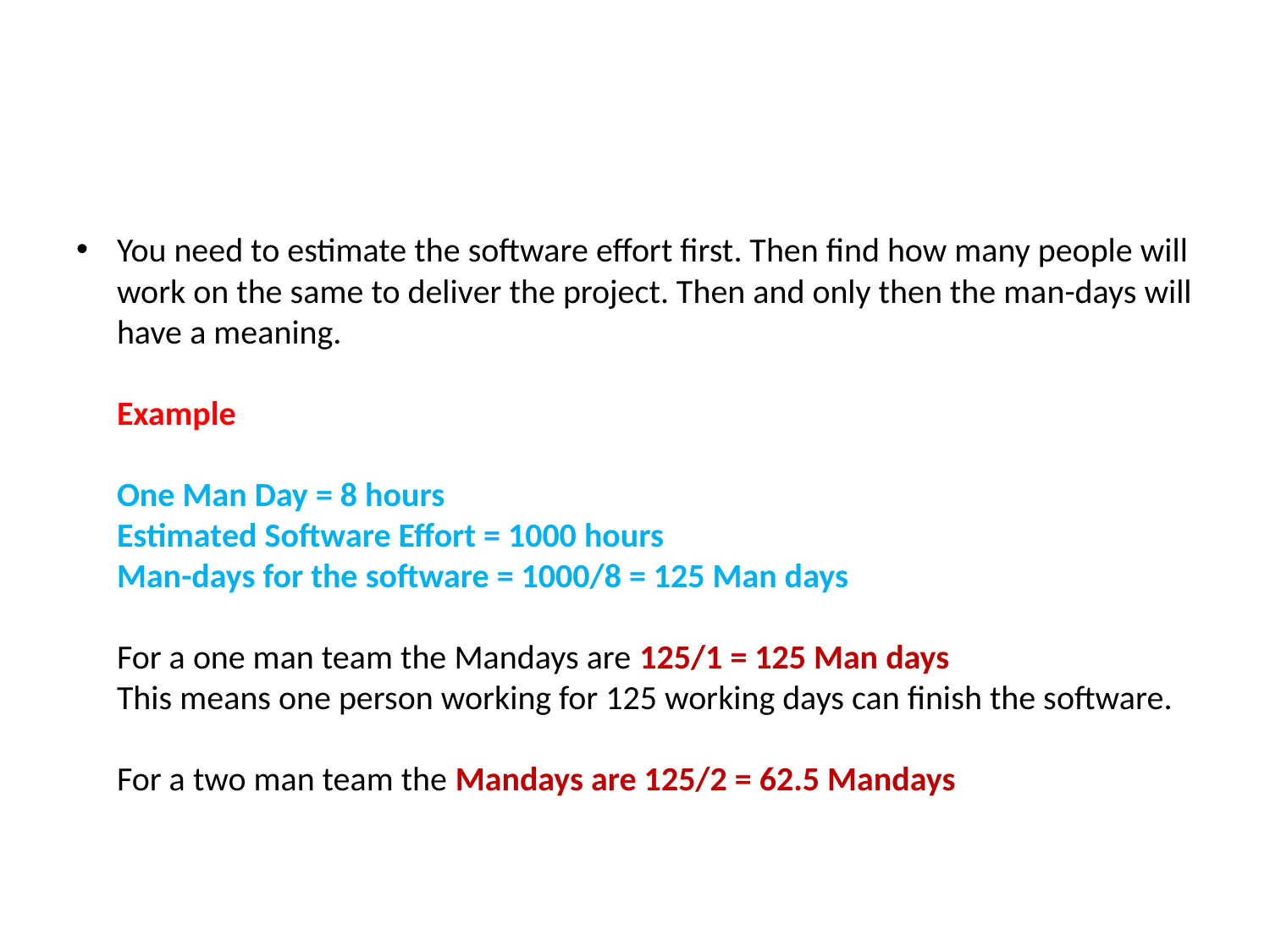

#
You need to estimate the software effort first. Then find how many people will work on the same to deliver the project. Then and only then the man-days will have a meaning.
Example
One Man Day = 8 hours
Estimated Software Effort = 1000 hours
Man-days for the software = 1000/8 = 125 Man days
For a one man team the Mandays are 125/1 = 125 Man days
This means one person working for 125 working days can finish the software.
For a two man team the Mandays are 125/2 = 62.5 Mandays